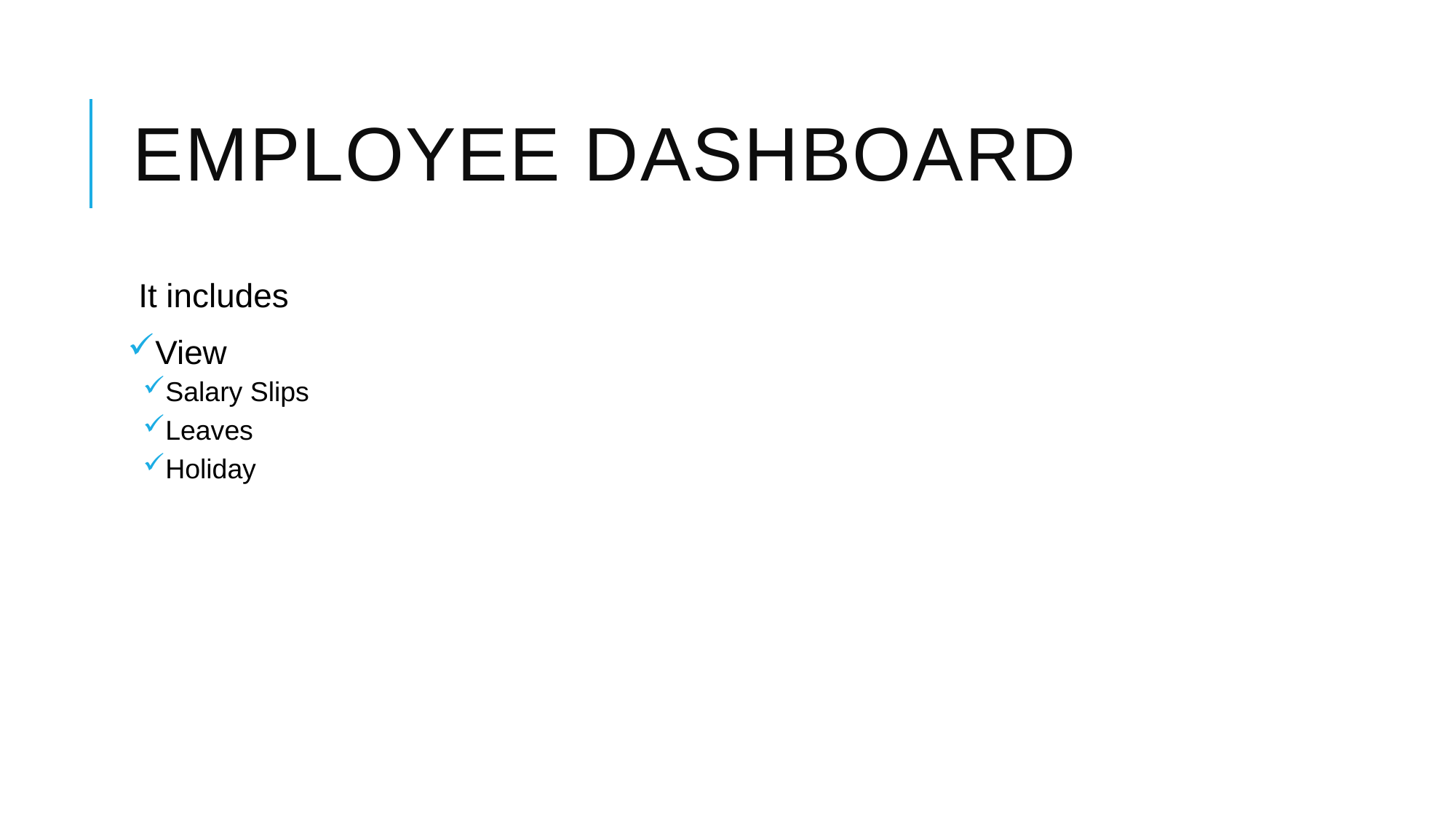

# Employee Dashboard
It includes
View
Salary Slips
Leaves
Holiday